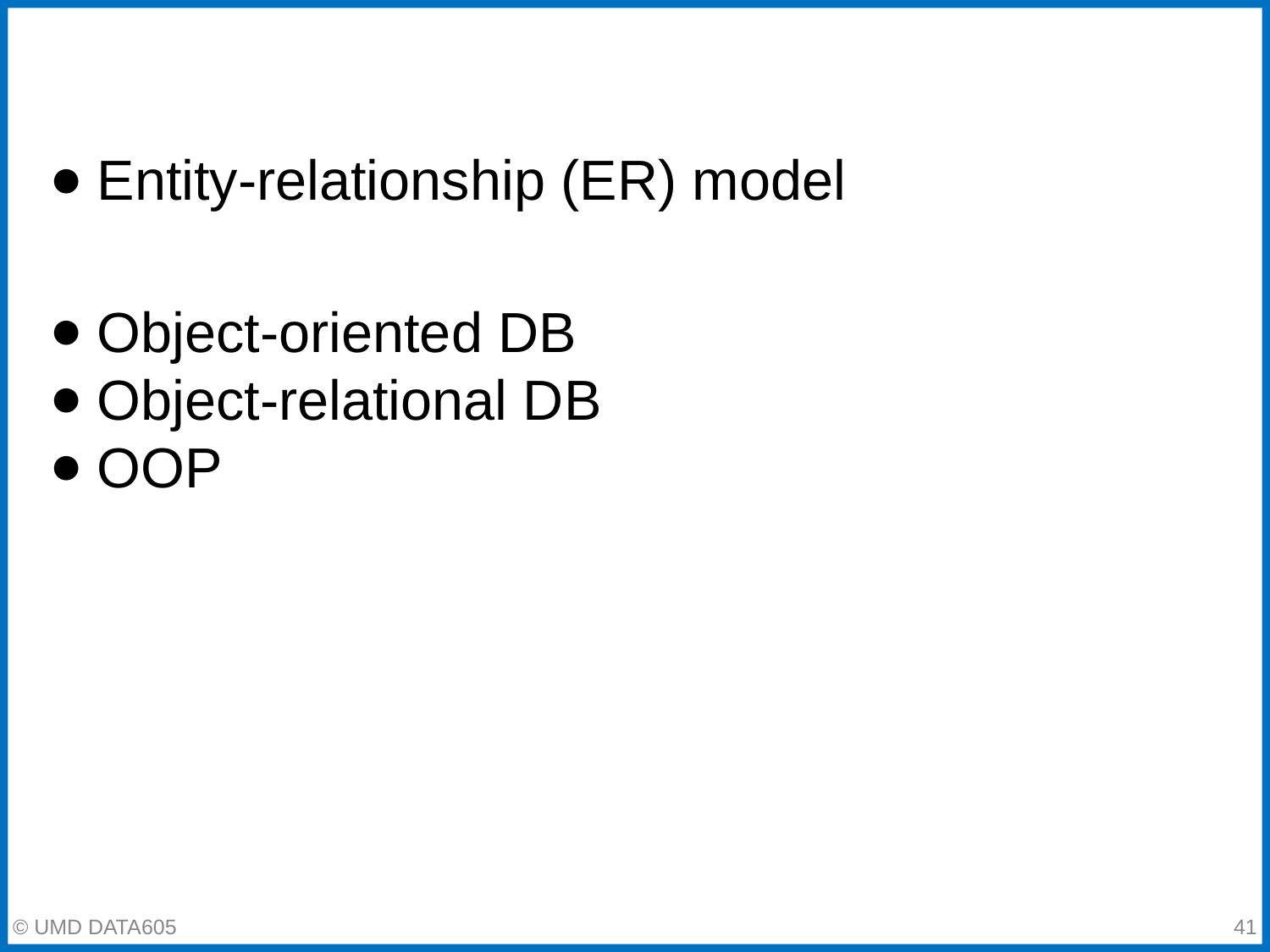

#
Entity-relationship (ER) model

Object-oriented DB
Object-relational DB
OOP
© UMD DATA605
41